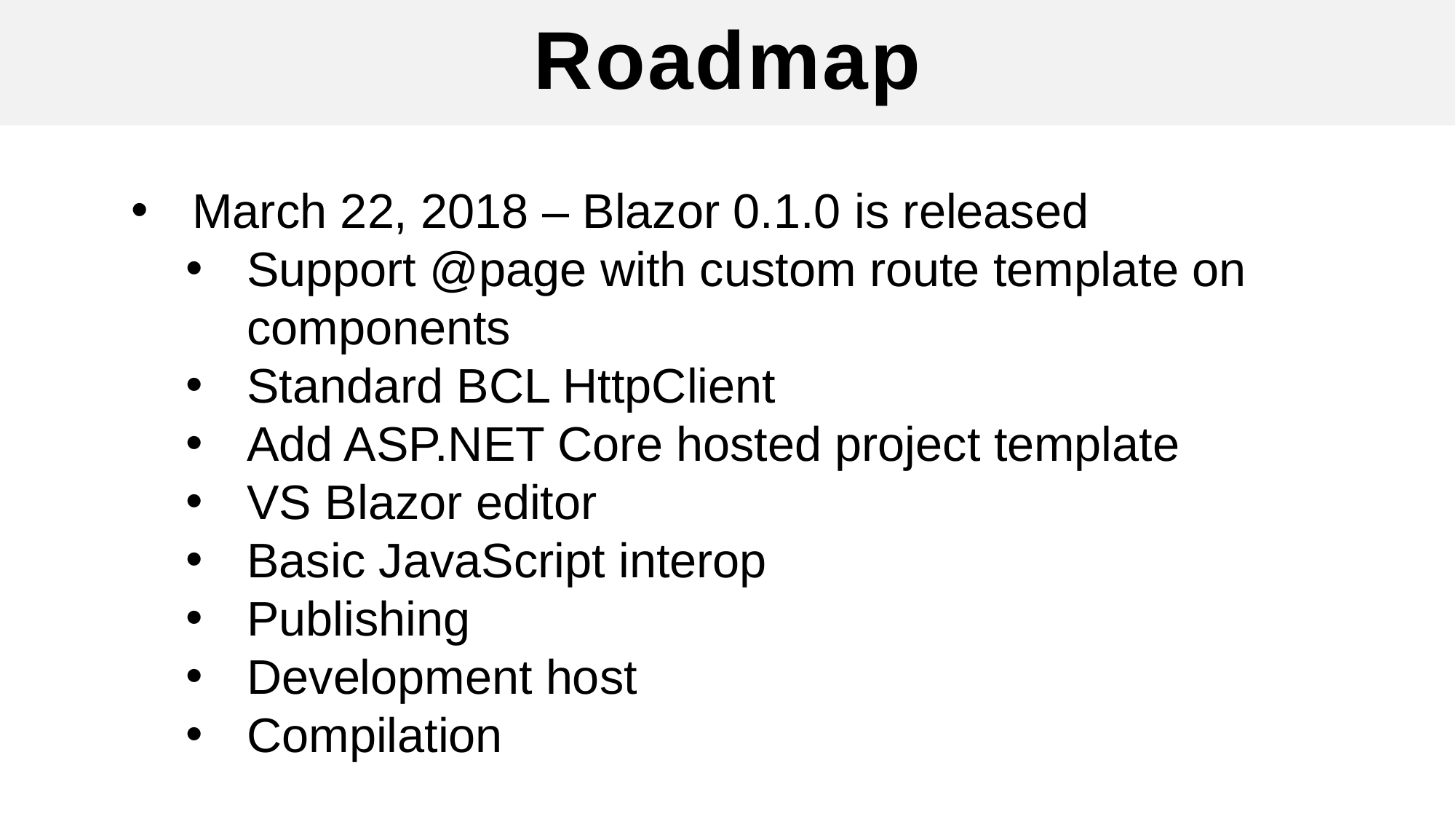

# Roadmap
March 22, 2018 – Blazor 0.1.0 is released
Support @page with custom route template on components
Standard BCL HttpClient
Add ASP.NET Core hosted project template
VS Blazor editor
Basic JavaScript interop
Publishing
Development host
Compilation